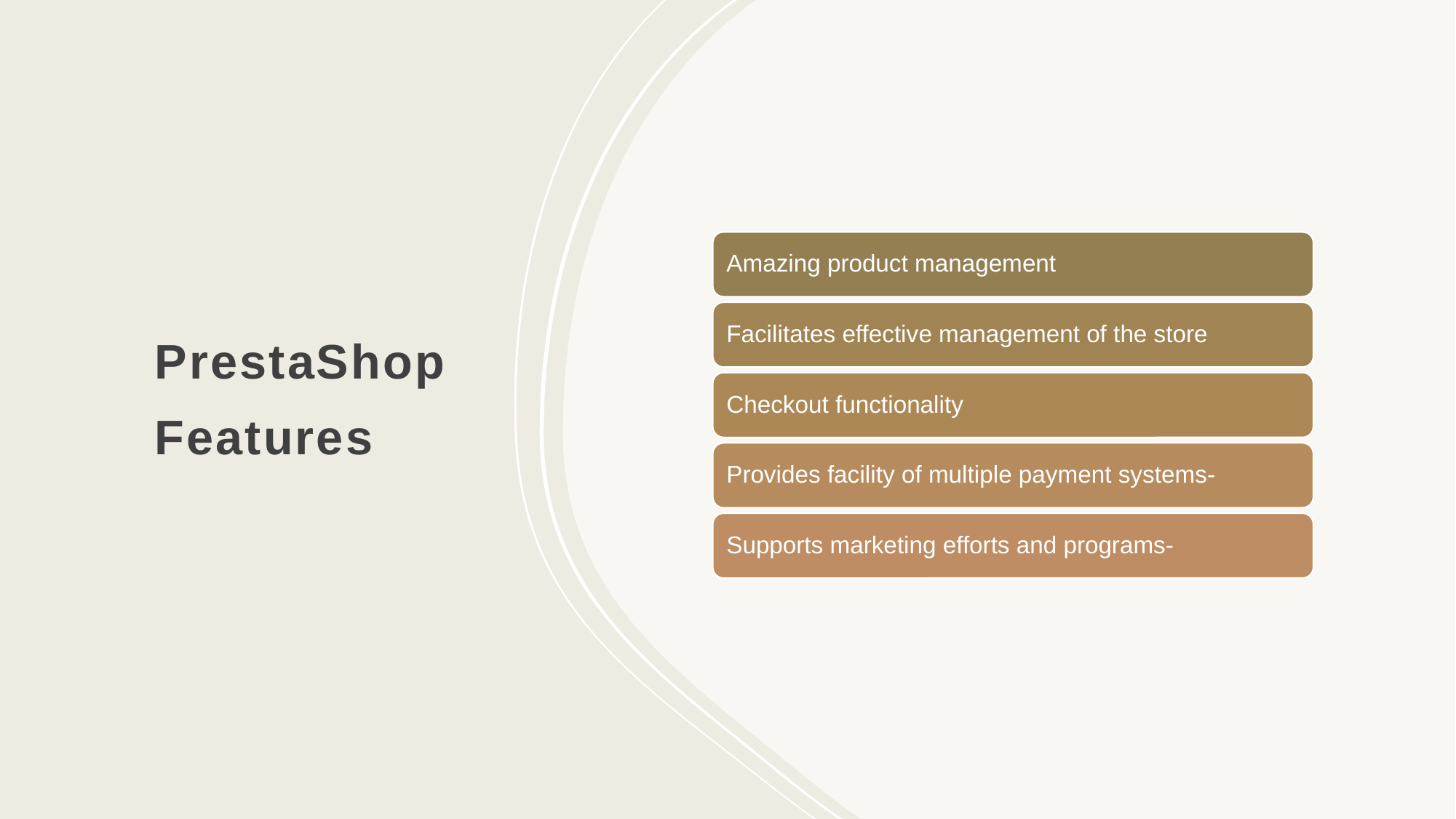

Amazing product management
Facilitates effective management of the store
Checkout functionality
Provides facility of multiple payment systems-
Supports marketing efforts and programs-
# PrestaShop Features